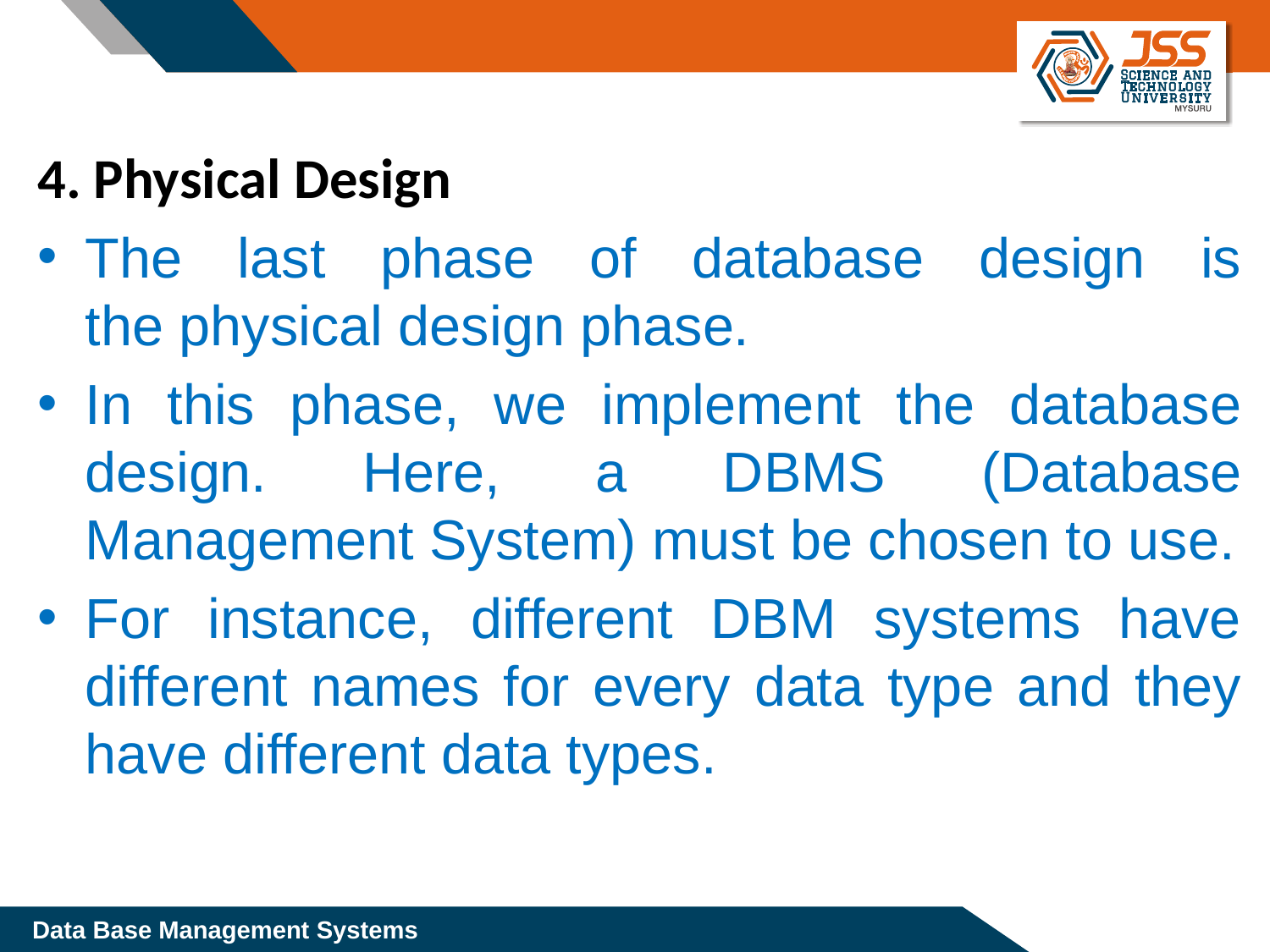

4. Physical Design
The last phase of database design is the physical design phase.
In this phase, we implement the database design. Here, a DBMS (Database Management System) must be chosen to use.
For instance, different DBM systems have different names for every data type and they have different data types.

Data Base Management Systems